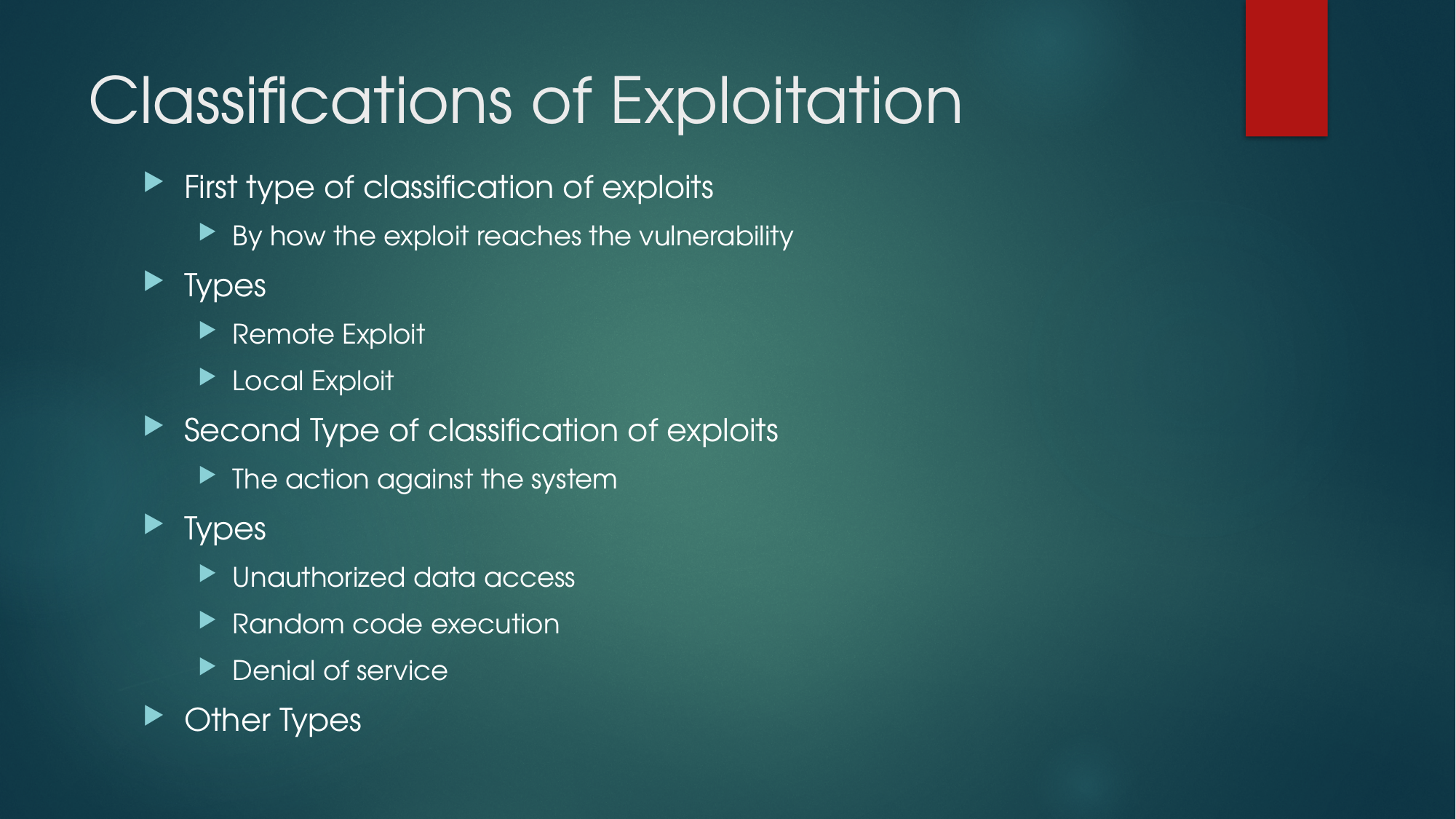

# Classifications of Exploitation
First type of classification of exploits
By how the exploit reaches the vulnerability
Types
Remote Exploit
Local Exploit
Second Type of classification of exploits
The action against the system
Types
Unauthorized data access
Random code execution
Denial of service
Other Types